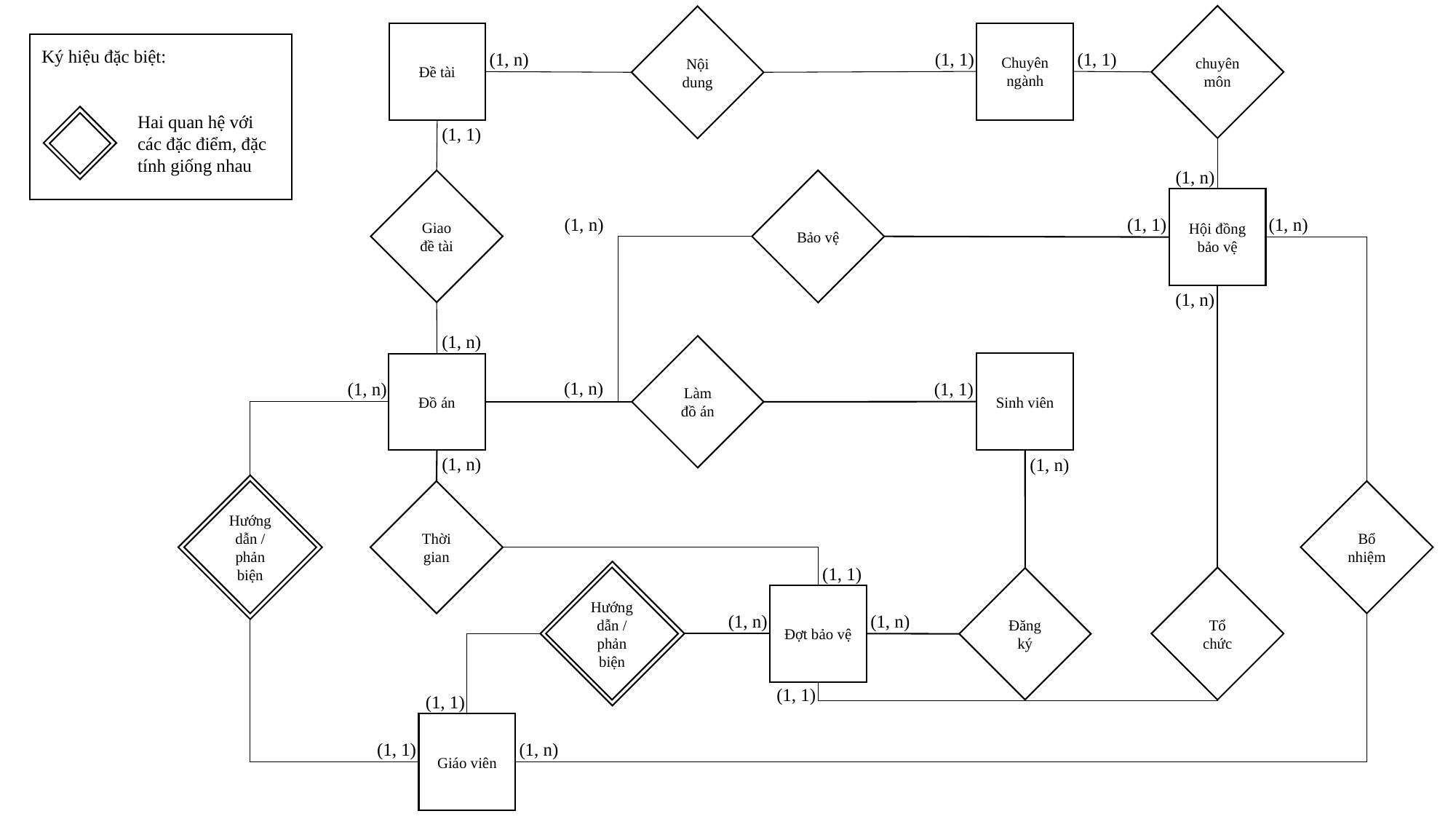

chuyên môn
Nội dung
Chuyên ngành
Đề tài

Ký hiệu đặc biệt:
(1, n)
(1, 1)
(1, 1)
Hai quan hệ với các đặc điểm, đặc tính giống nhau

(1, 1)
(1, n)
Bảo vệ
Giao đề tài
Hội đồng bảo vệ
(1, n)
(1, 1)
(1, n)
(1, n)
(1, n)
Làm đồ án
Sinh viên
Đồ án
(1, n)
(1, n)
(1, 1)
(1, n)
(1, n)

Hướng dẫn / phản biện
Bổ nhiệm
Thời gian
(1, 1)

Hướng dẫn / phản biện
Tổ chức
Đăng ký
Đợt bảo vệ
(1, n)
(1, n)
(1, 1)
(1, 1)
Giáo viên
(1, n)
(1, 1)